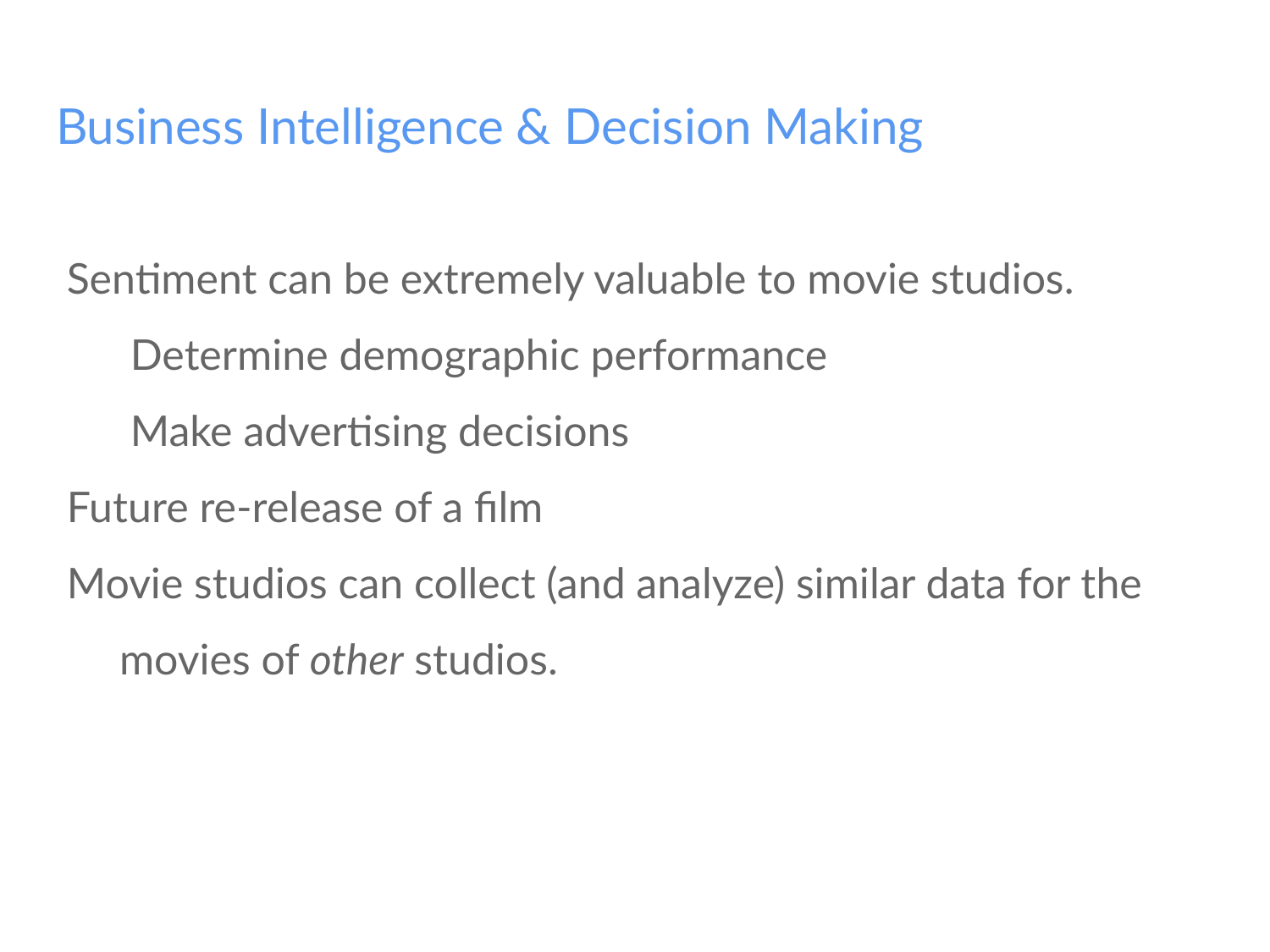

# Business Intelligence & Decision Making
Sentiment can be extremely valuable to movie studios.
Determine demographic performance
Make advertising decisions
Future re-release of a film
Movie studios can collect (and analyze) similar data for the movies of other studios.